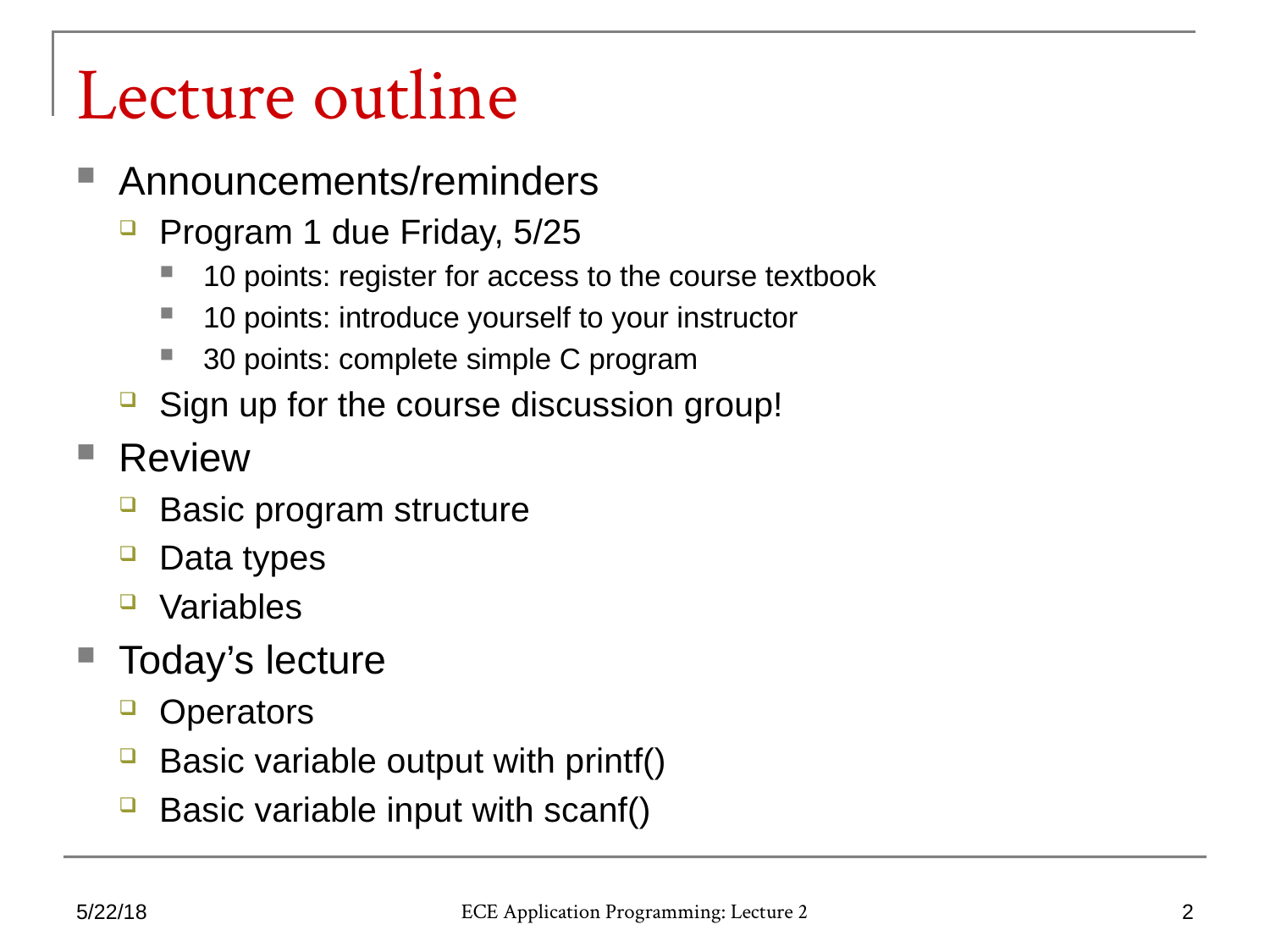

# Lecture outline
Announcements/reminders
Program 1 due Friday, 5/25
10 points: register for access to the course textbook
10 points: introduce yourself to your instructor
30 points: complete simple C program
Sign up for the course discussion group!
Review
Basic program structure
Data types
Variables
Today’s lecture
Operators
Basic variable output with printf()
Basic variable input with scanf()
5/22/18
2
ECE Application Programming: Lecture 2